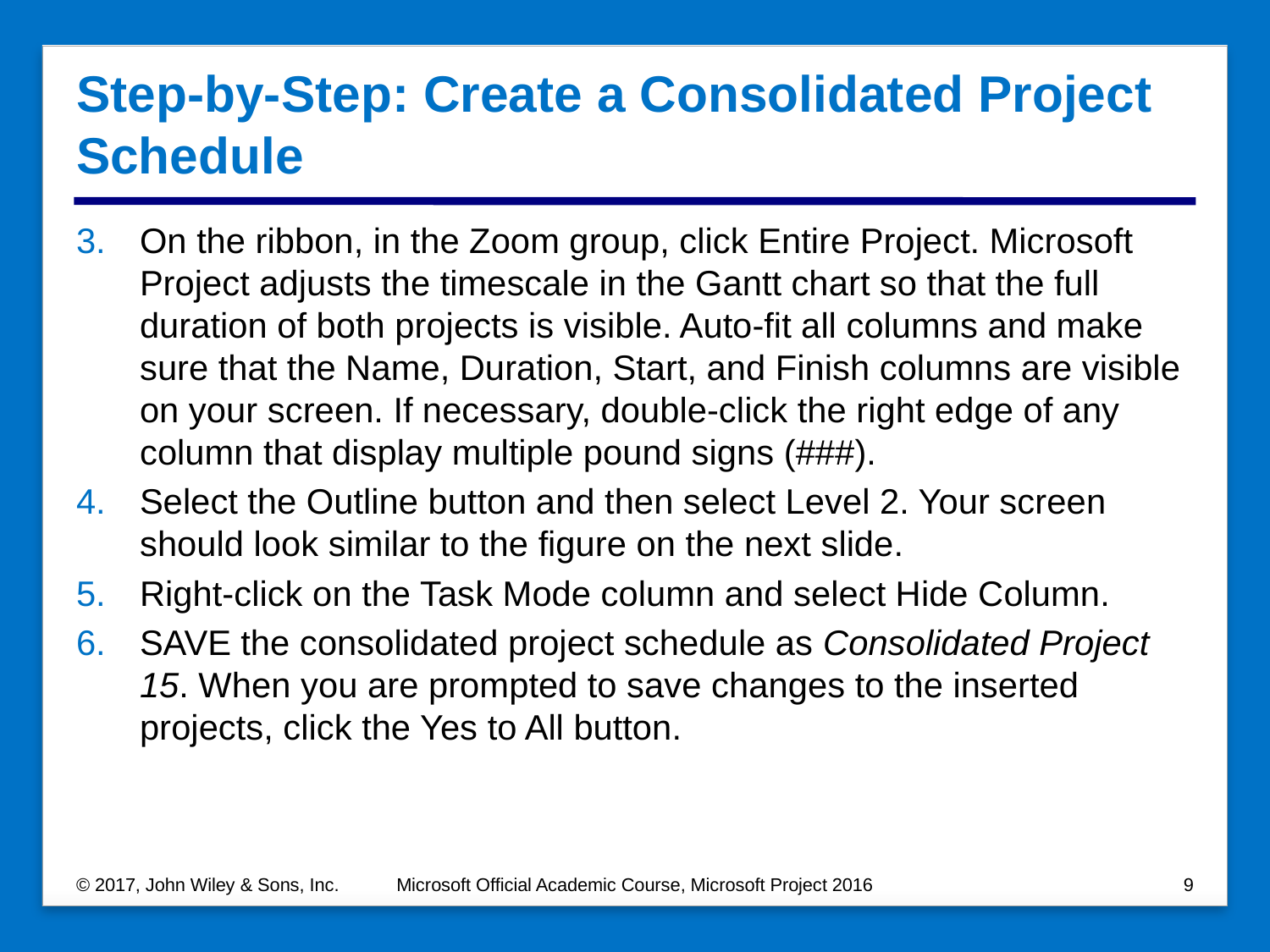

# Step-by-Step: Create a Consolidated Project Schedule
On the ribbon, in the Zoom group, click Entire Project. Microsoft Project adjusts the timescale in the Gantt chart so that the full duration of both projects is visible. Auto‐fit all columns and make sure that the Name, Duration, Start, and Finish columns are visible on your screen. If necessary, double‐click the right edge of any column that display multiple pound signs (###).
Select the Outline button and then select Level 2. Your screen should look similar to the figure on the next slide.
Right‐click on the Task Mode column and select Hide Column.
SAVE the consolidated project schedule as Consolidated Project 15. When you are prompted to save changes to the inserted projects, click the Yes to All button.
© 2017, John Wiley & Sons, Inc.
Microsoft Official Academic Course, Microsoft Project 2016
9